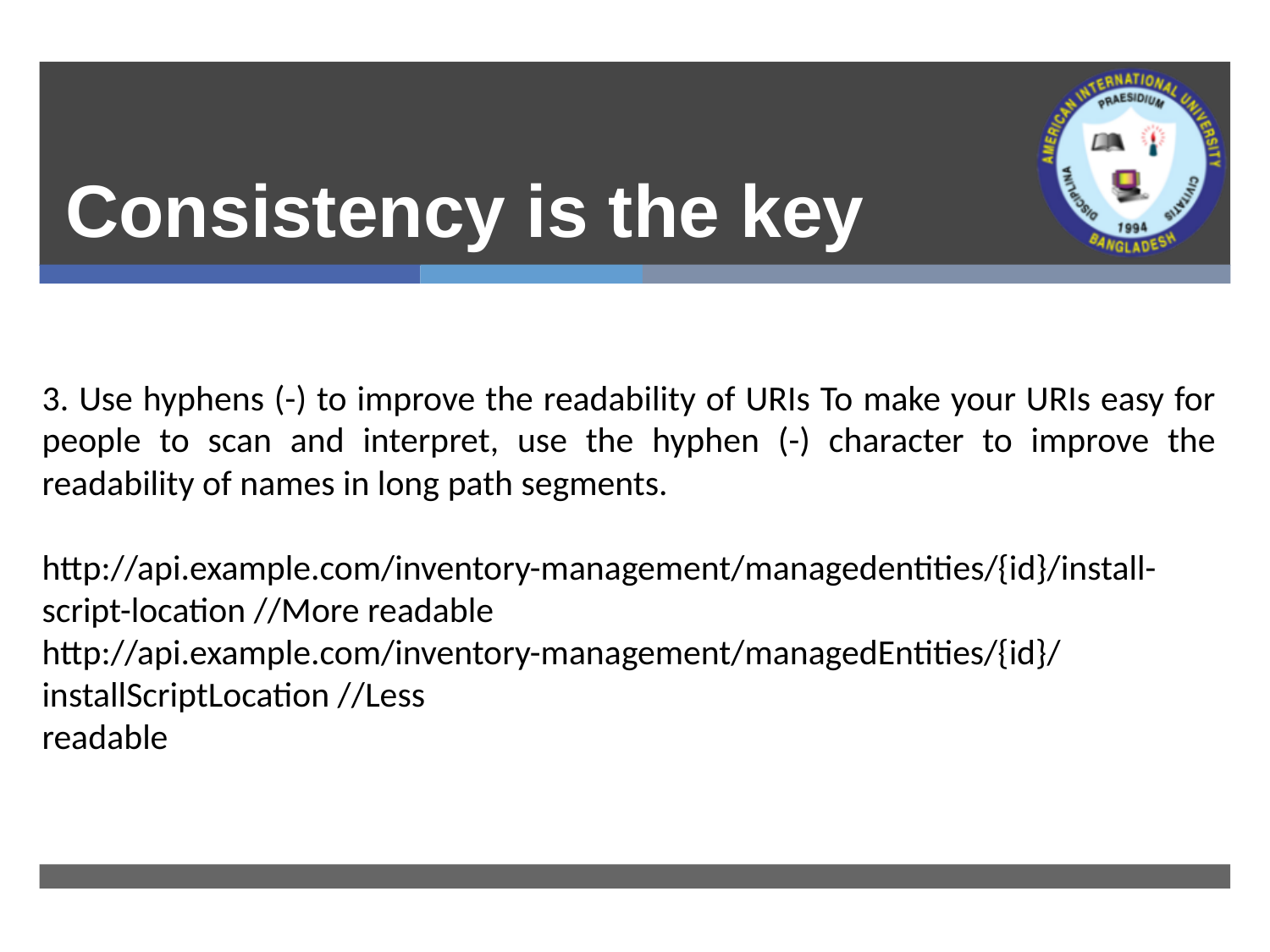

# Consistency is the key
3. Use hyphens (-) to improve the readability of URIs To make your URIs easy for people to scan and interpret, use the hyphen (-) character to improve the readability of names in long path segments.

http://api.example.com/inventory-management/managedentities/{id}/install-script-location //More readable
http://api.example.com/inventory-management/managedEntities/{id}/installScriptLocation //Less
readable